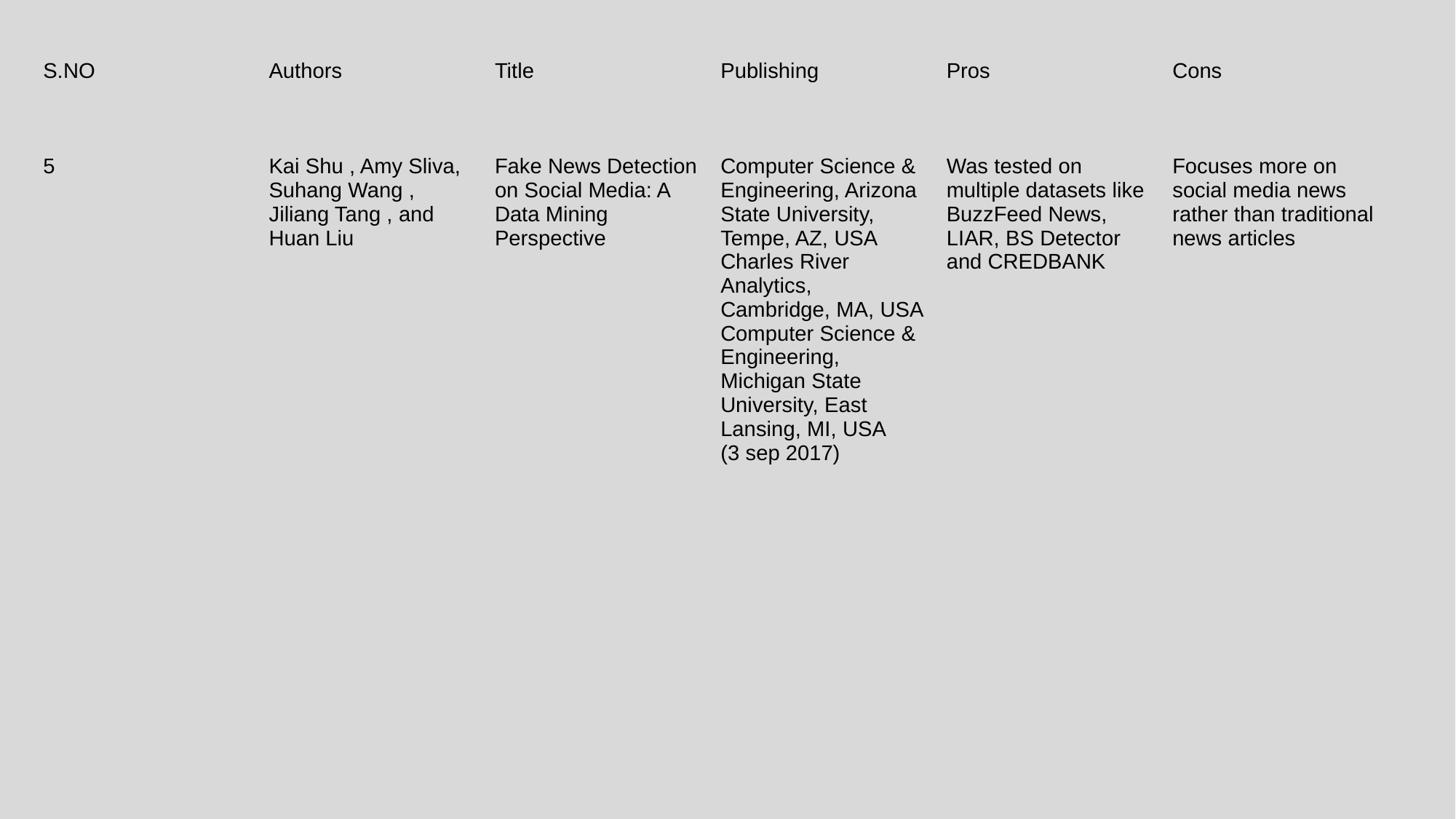

| S.NO | Authors | Title | Publishing | Pros | Cons |
| --- | --- | --- | --- | --- | --- |
| 5 | Kai Shu , Amy Sliva, Suhang Wang , Jiliang Tang , and Huan Liu | Fake News Detection on Social Media: A Data Mining Perspective | Computer Science & Engineering, Arizona State University, Tempe, AZ, USA Charles River Analytics, Cambridge, MA, USA Computer Science & Engineering, Michigan State University, East Lansing, MI, USA (3 sep 2017) | Was tested on multiple datasets like BuzzFeed News, LIAR, BS Detector and CREDBANK | Focuses more on social media news rather than traditional news articles |